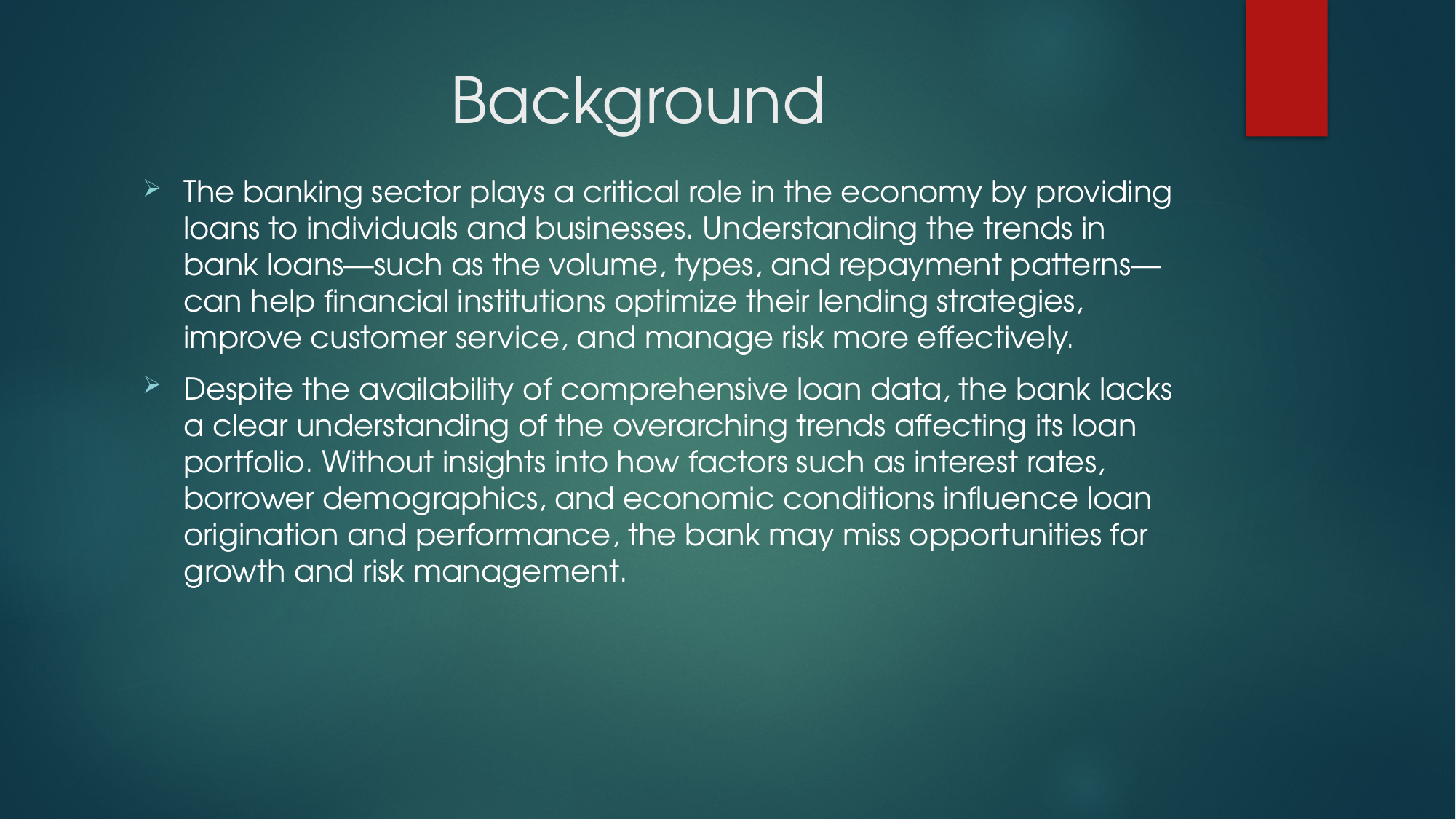

# Background
The banking sector plays a critical role in the economy by providing loans to individuals and businesses. Understanding the trends in bank loans—such as the volume, types, and repayment patterns—can help financial institutions optimize their lending strategies, improve customer service, and manage risk more effectively.
Despite the availability of comprehensive loan data, the bank lacks a clear understanding of the overarching trends affecting its loan portfolio. Without insights into how factors such as interest rates, borrower demographics, and economic conditions influence loan origination and performance, the bank may miss opportunities for growth and risk management.